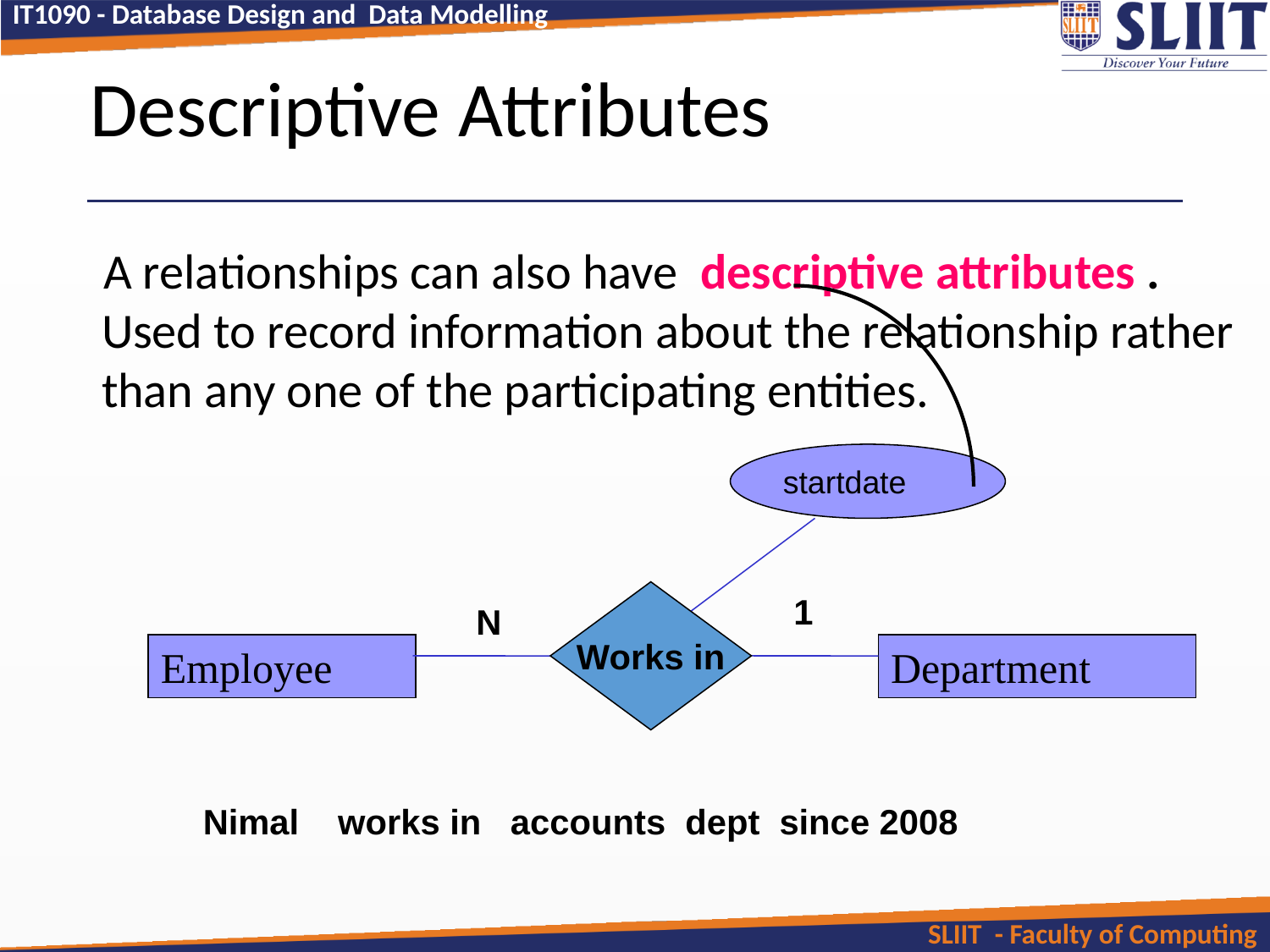

# Descriptive Attributes
   A relationships can also have  descriptive attributes . Used to record information about the relationship rather than any one of the participating entities.

startdate

Works in
Employee
Department

1
N
since
Nimal    works in   accounts  dept  since 2008